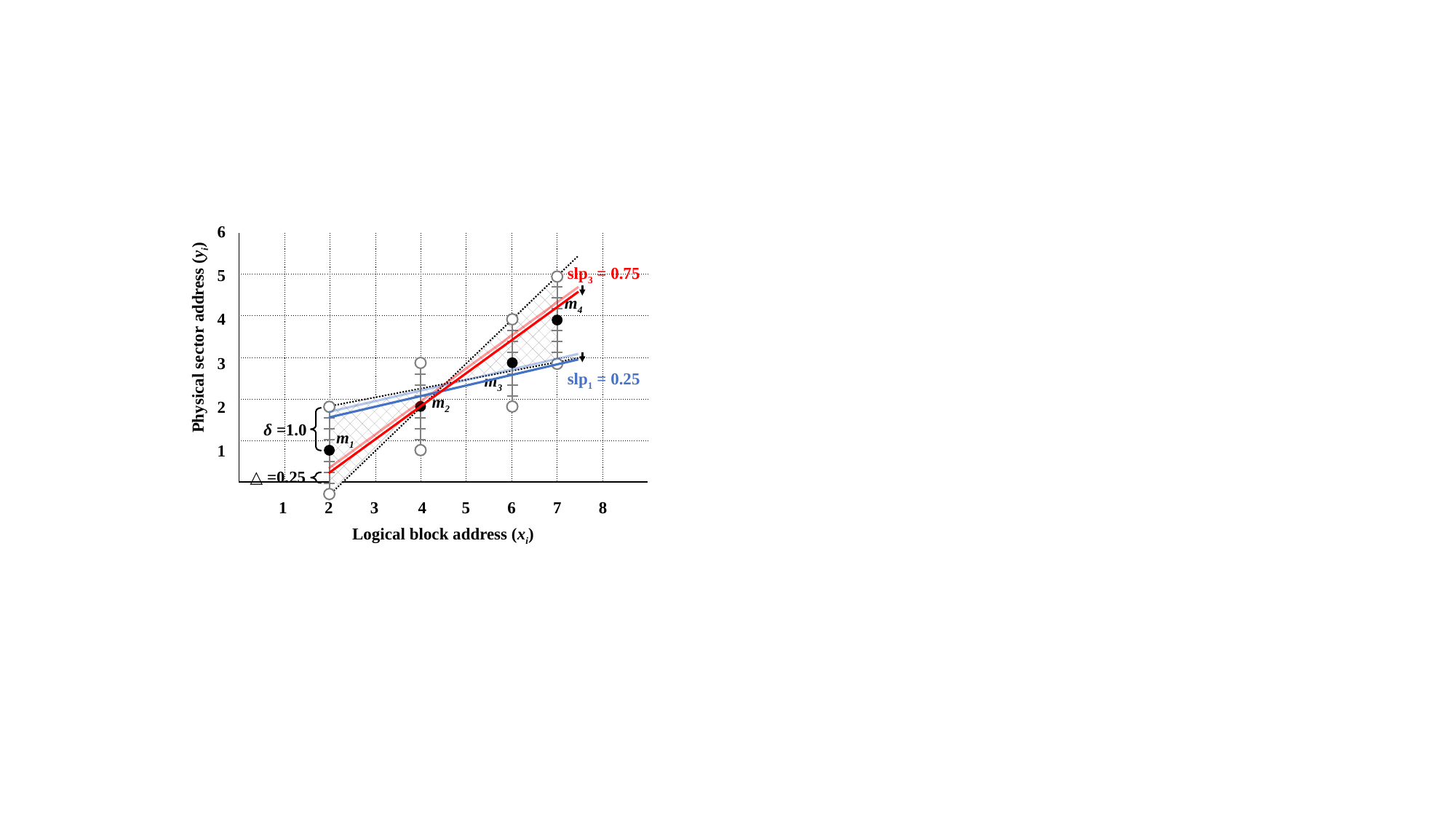

|  |
| --- |
|  |
|  |
| 6 |
| 5 |
| 4 |
| 3 |
| 2 |
| 1 |
|  |
|  |  |  |  |  |  |  |  |  |
| --- | --- | --- | --- | --- | --- | --- | --- | --- |
|  |  |  |  |  |  |  |  |  |
|  |  |  |  |  |  |  |  |  |
|  |  |  |  |  |  |  |  |  |
|  |  |  |  |  |  |  |  |  |
|  |  |  |  |  |  |  |  |  |
slp3 = 0.75

m4

Physical sector address (yi)

slp1 = 0.25
m3

m2

δ =1.0
m1
△ =0.25

|  | 1 | 2 | 3 | 4 | 5 | 6 | 7 | 8 |
| --- | --- | --- | --- | --- | --- | --- | --- | --- |
Logical block address (xi)